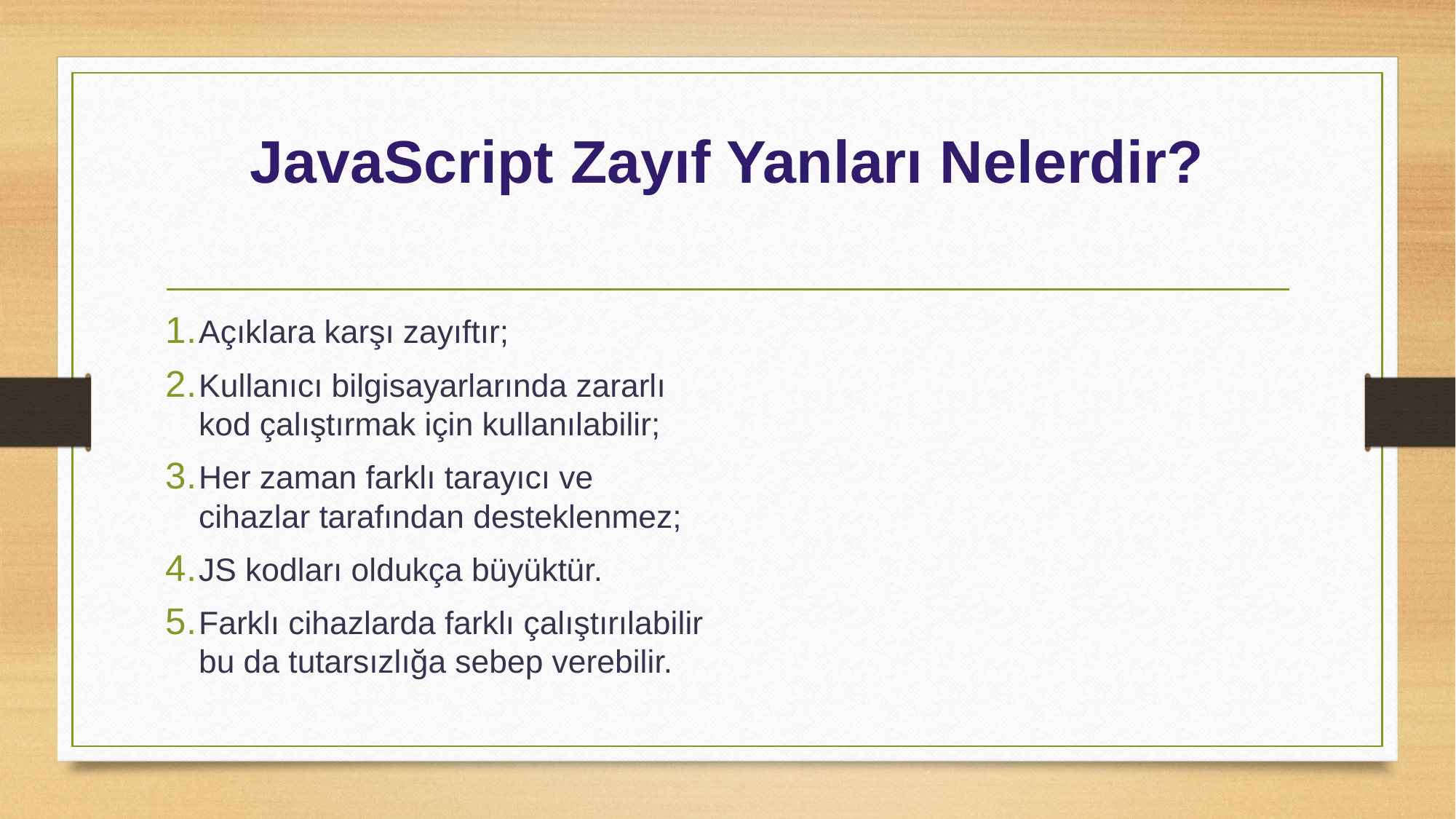

# JavaScript Zayıf Yanları Nelerdir?
Açıklara karşı zayıftır;
Kullanıcı bilgisayarlarında zararlı kod çalıştırmak için kullanılabilir;
Her zaman farklı tarayıcı ve cihazlar tarafından desteklenmez;
JS kodları oldukça büyüktür.
Farklı cihazlarda farklı çalıştırılabilir bu da tutarsızlığa sebep verebilir.